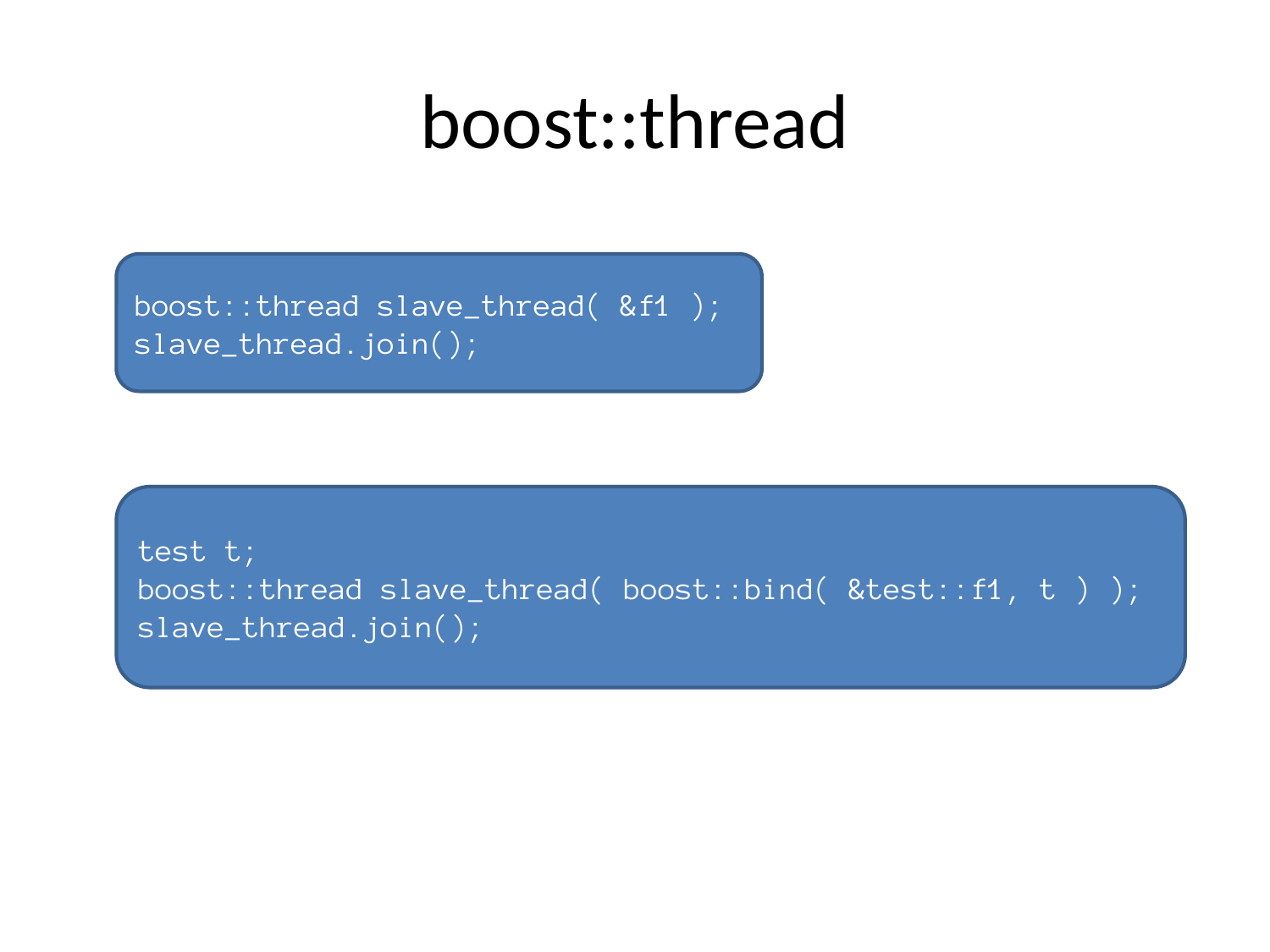

# boost::thread
boost::thread slave_thread( &f1 );
slave_thread.join();
test t;
boost::thread slave_thread( boost::bind( &test::f1, t ) );
slave_thread.join();